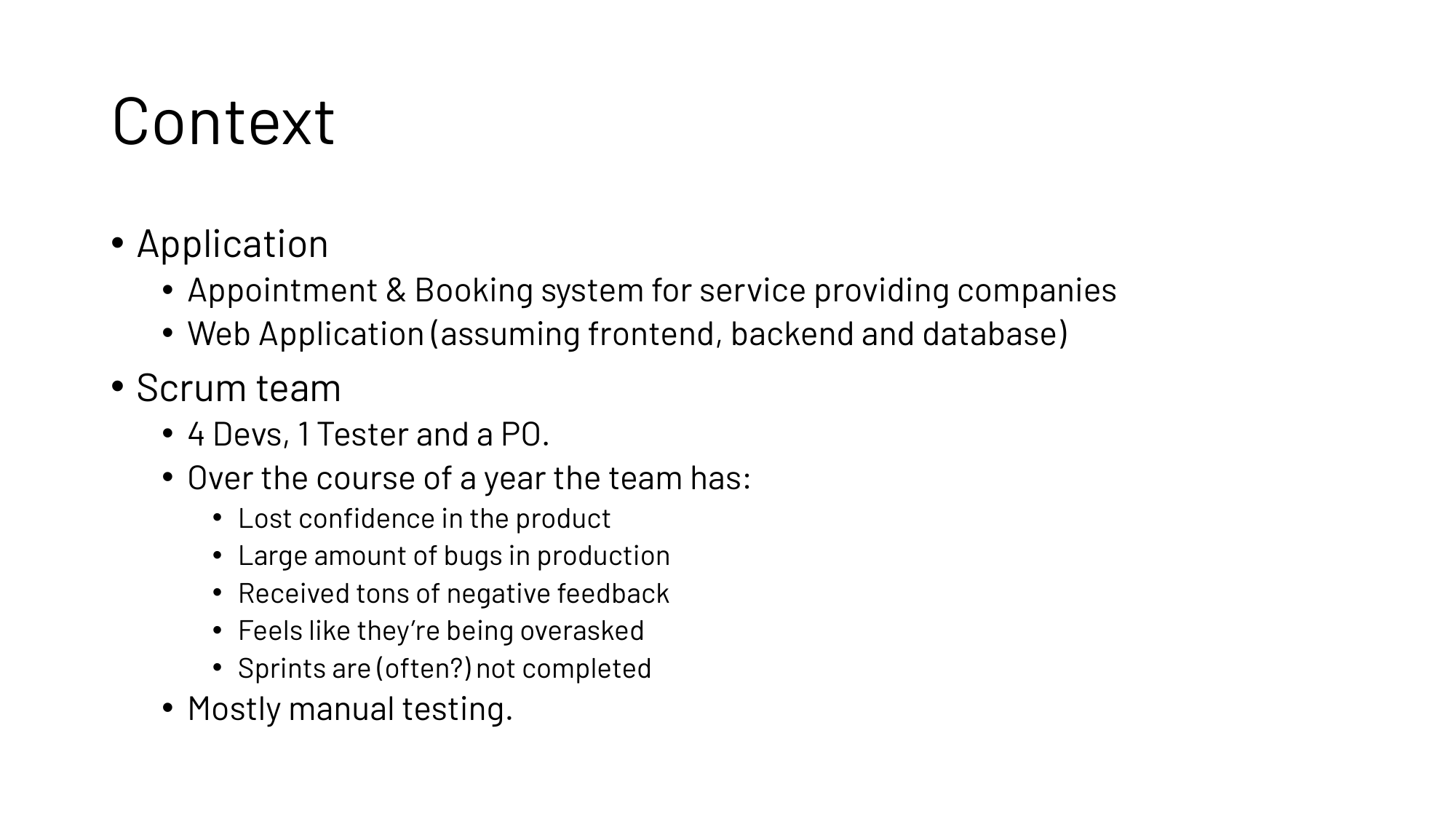

# Context
Application
Appointment & Booking system for service providing companies
Web Application (assuming frontend, backend and database)
Scrum team
4 Devs, 1 Tester and a PO.
Over the course of a year the team has:
Lost confidence in the product
Large amount of bugs in production
Received tons of negative feedback
Feels like they’re being overasked
Sprints are (often?) not completed
Mostly manual testing.